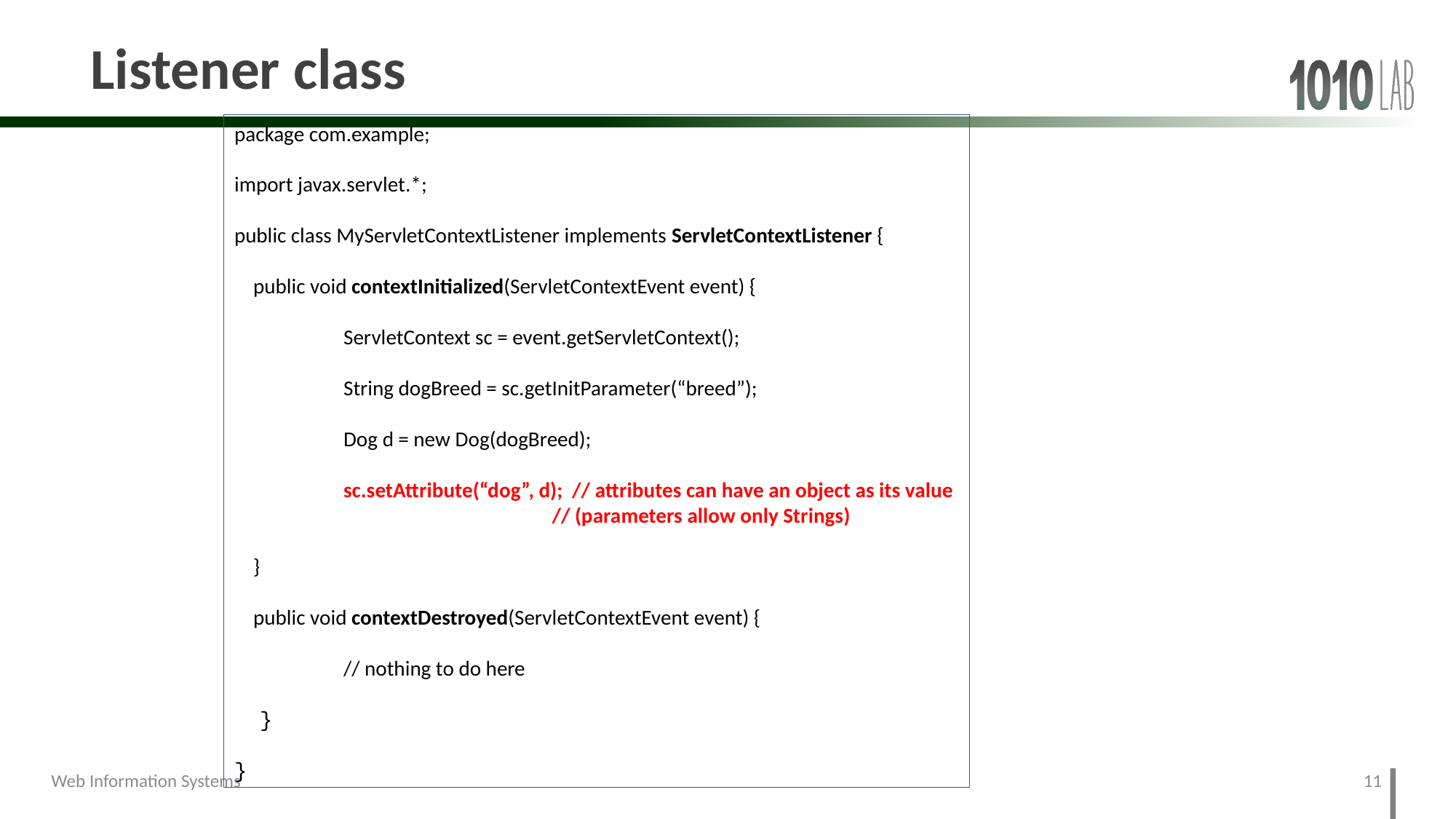

# Listener class
package com.example;

import javax.servlet.*;

public class MyServletContextListener implements ServletContextListener {

    public void contextInitialized(ServletContextEvent event) {

	ServletContext sc = event.getServletContext();

	String dogBreed = sc.getInitParameter(“breed”);

	Dog d = new Dog(dogBreed);

	sc.setAttribute(“dog”, d);  // attributes can have an object as its value
		                     // (parameters allow only Strings)

    }

    public void contextDestroyed(ServletContextEvent event) {

	// nothing to do here

  }

}
11
Web Information Systems